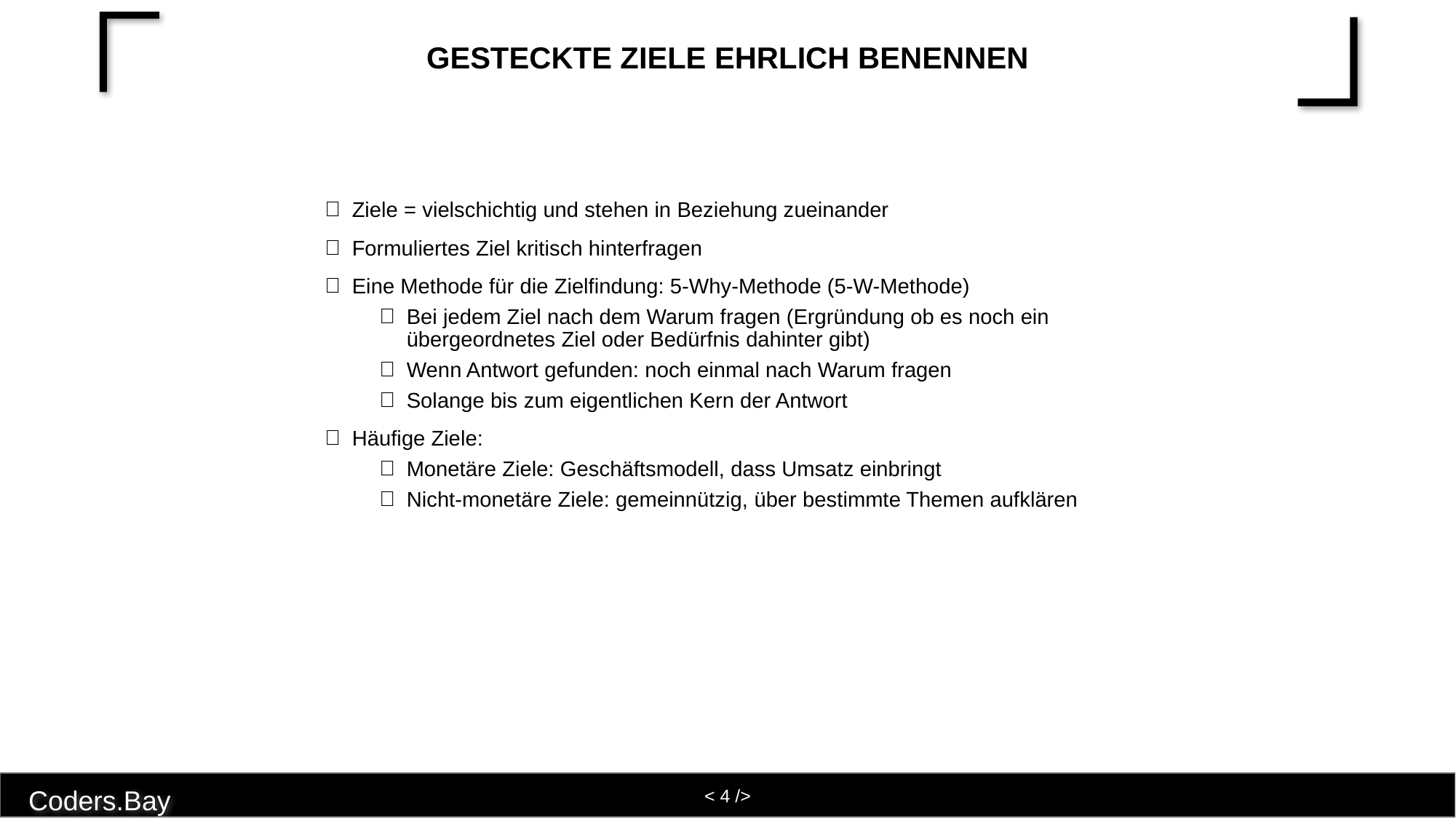

# Gesteckte Ziele ehrlich benennen
Ziele = vielschichtig und stehen in Beziehung zueinander
Formuliertes Ziel kritisch hinterfragen
Eine Methode für die Zielfindung: 5-Why-Methode (5-W-Methode)
Bei jedem Ziel nach dem Warum fragen (Ergründung ob es noch ein übergeordnetes Ziel oder Bedürfnis dahinter gibt)
Wenn Antwort gefunden: noch einmal nach Warum fragen
Solange bis zum eigentlichen Kern der Antwort
Häufige Ziele:
Monetäre Ziele: Geschäftsmodell, dass Umsatz einbringt
Nicht-monetäre Ziele: gemeinnützig, über bestimmte Themen aufklären